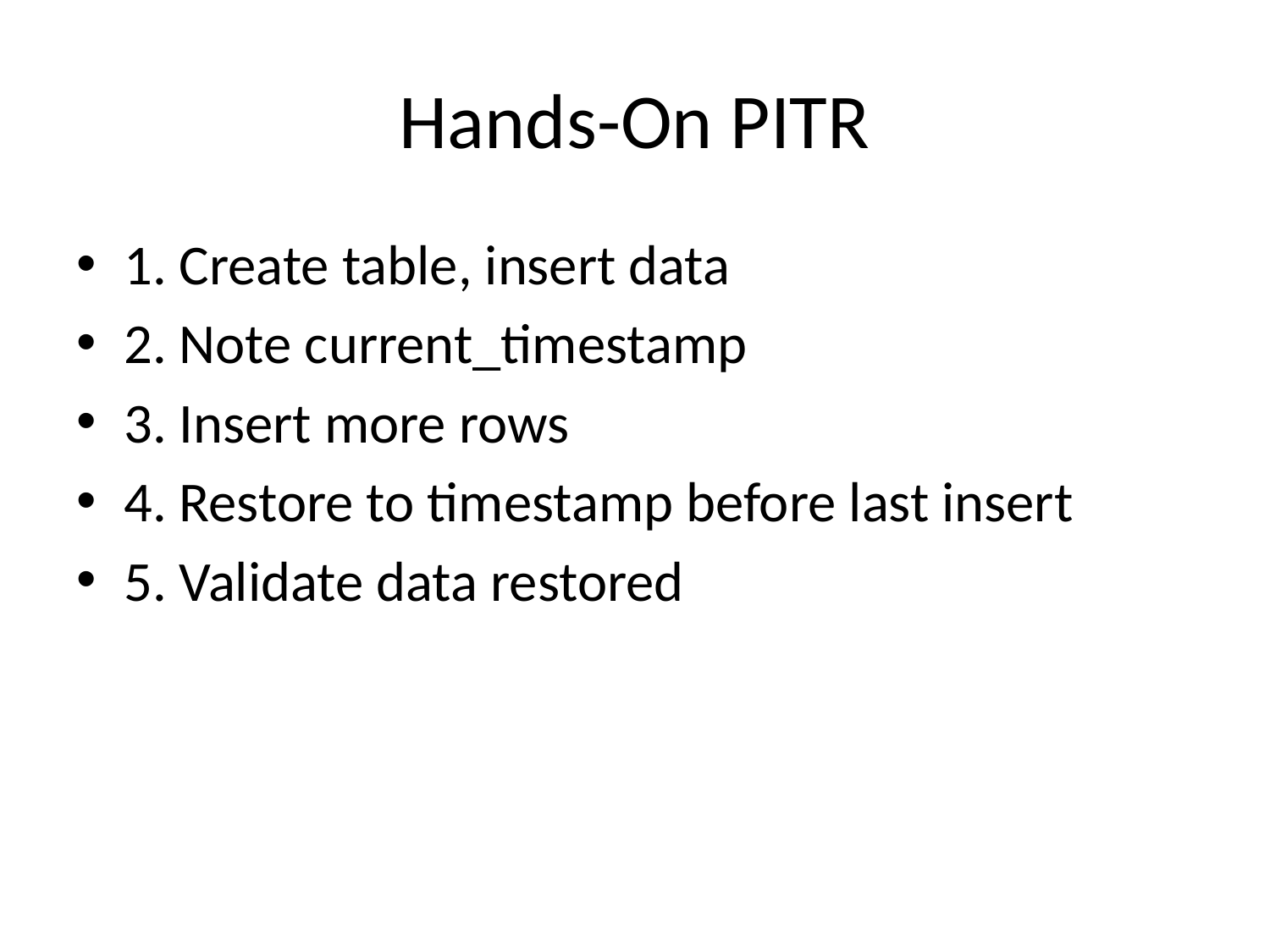

# Hands-On PITR
1. Create table, insert data
2. Note current_timestamp
3. Insert more rows
4. Restore to timestamp before last insert
5. Validate data restored